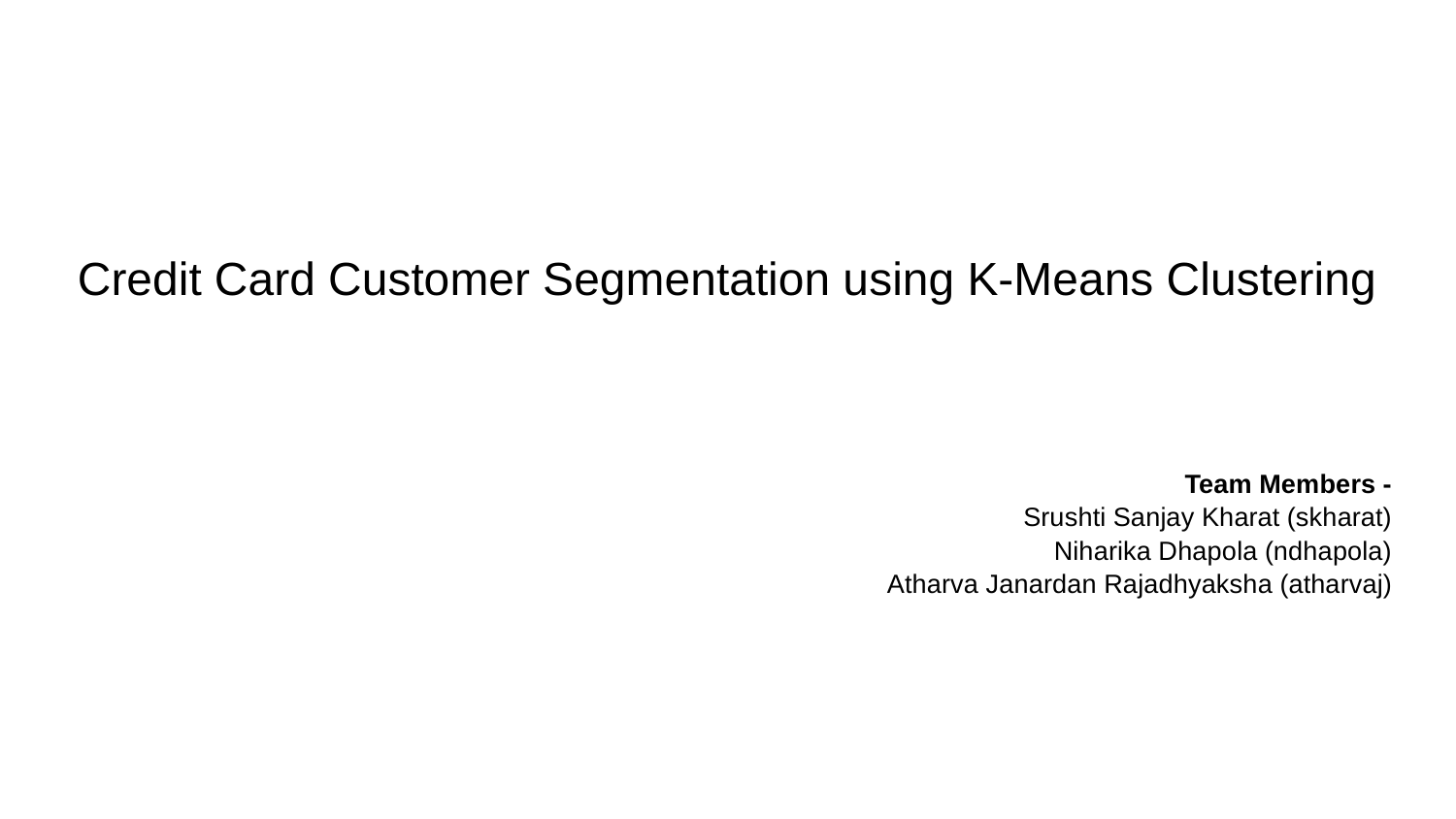

# Credit Card Customer Segmentation using K-Means Clustering

Team Members -
Srushti Sanjay Kharat (skharat)
Niharika Dhapola (ndhapola)
Atharva Janardan Rajadhyaksha (atharvaj)